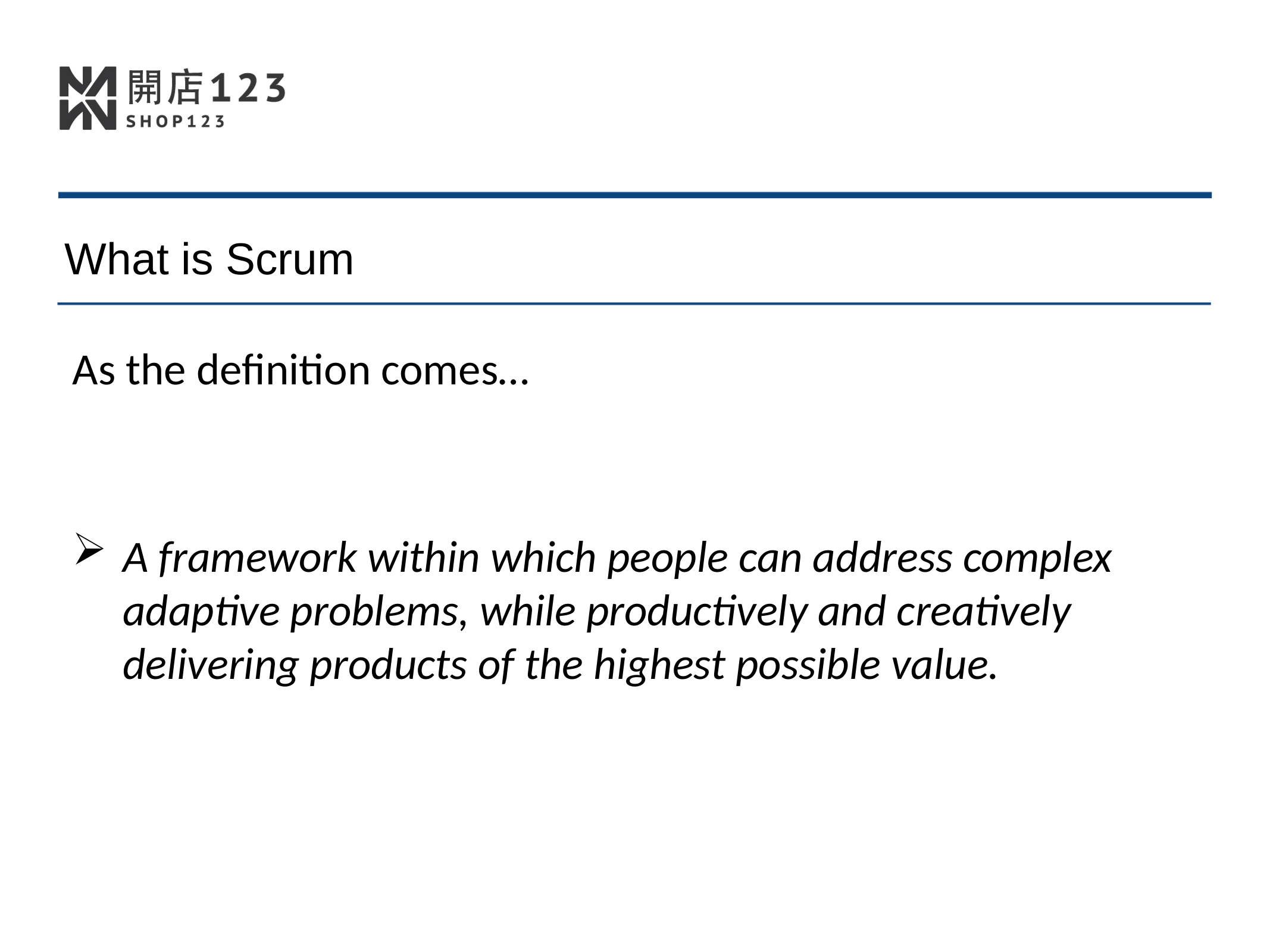

What is Scrum
As the definition comes…

A framework within which people can address complex adaptive problems, while productively and creatively delivering products of the highest possible value.